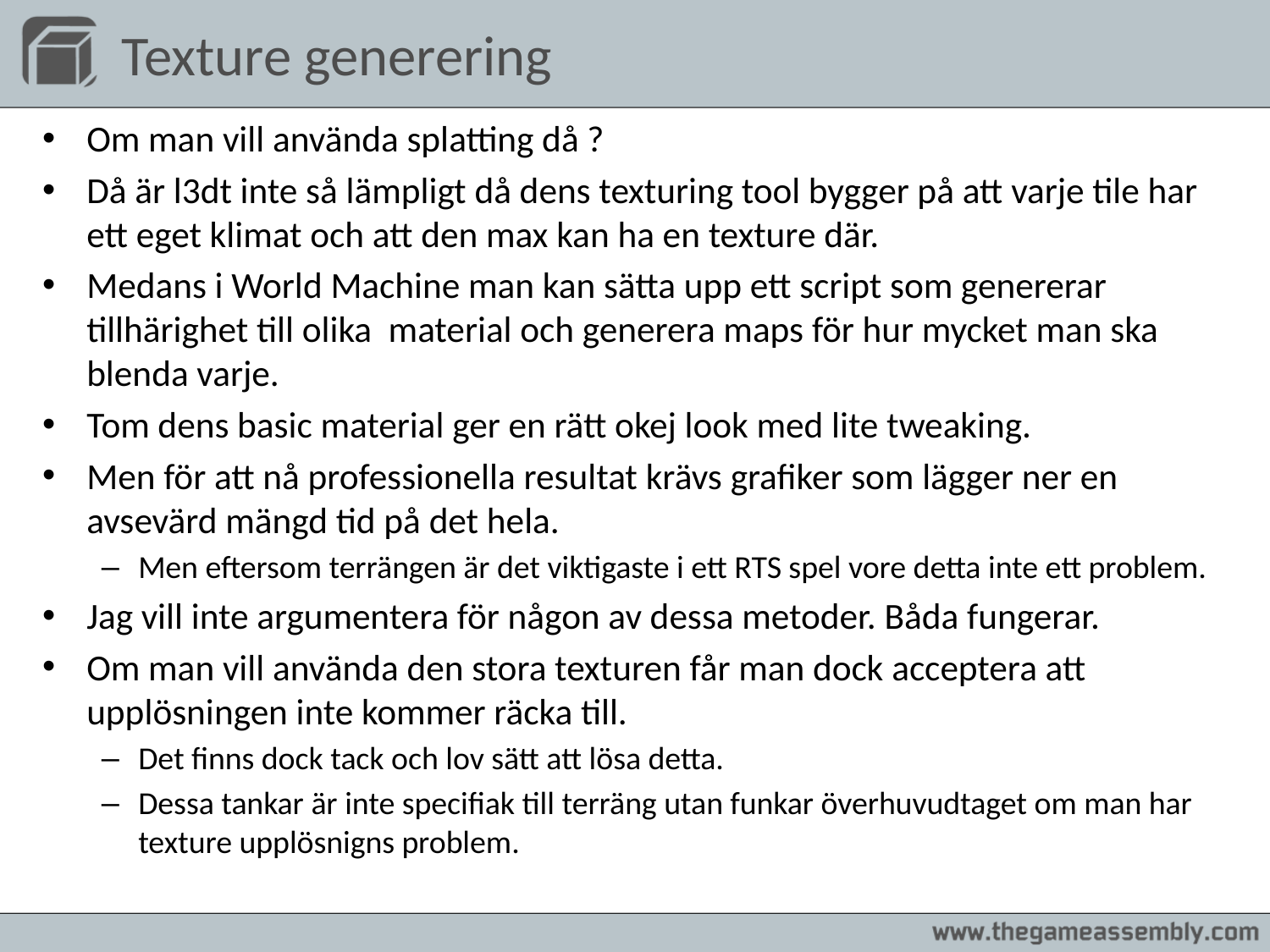

# Texture generering
Om man vill använda splatting då ?
Då är l3dt inte så lämpligt då dens texturing tool bygger på att varje tile har ett eget klimat och att den max kan ha en texture där.
Medans i World Machine man kan sätta upp ett script som genererar tillhärighet till olika  material och generera maps för hur mycket man ska blenda varje.
Tom dens basic material ger en rätt okej look med lite tweaking.
Men för att nå professionella resultat krävs grafiker som lägger ner en avsevärd mängd tid på det hela.
Men eftersom terrängen är det viktigaste i ett RTS spel vore detta inte ett problem.
Jag vill inte argumentera för någon av dessa metoder. Båda fungerar.
Om man vill använda den stora texturen får man dock acceptera att upplösningen inte kommer räcka till.
Det finns dock tack och lov sätt att lösa detta.
Dessa tankar är inte specifiak till terräng utan funkar överhuvudtaget om man har texture upplösnigns problem.